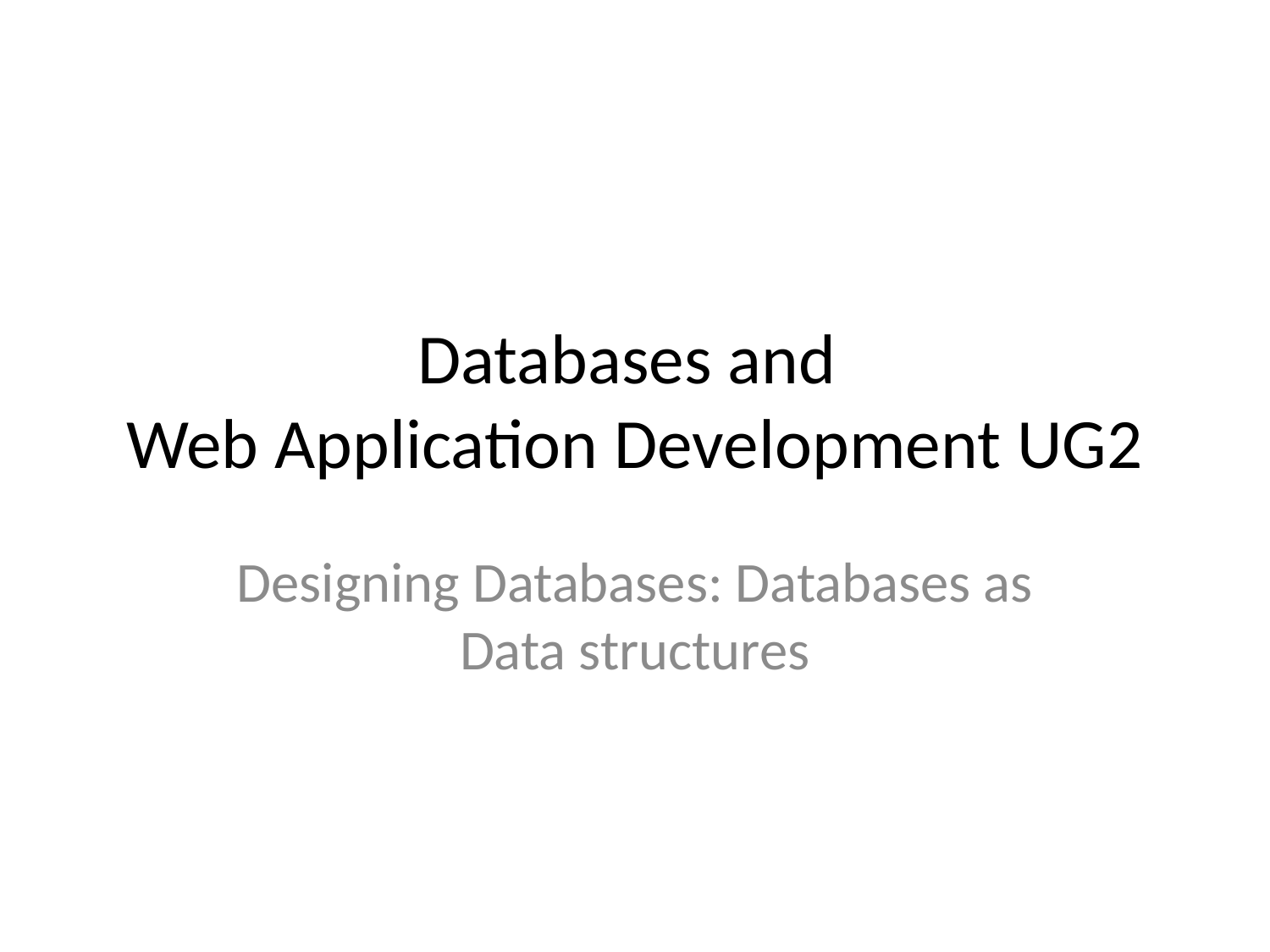

# Databases and Web Application Development UG2
Designing Databases: Databases as Data structures